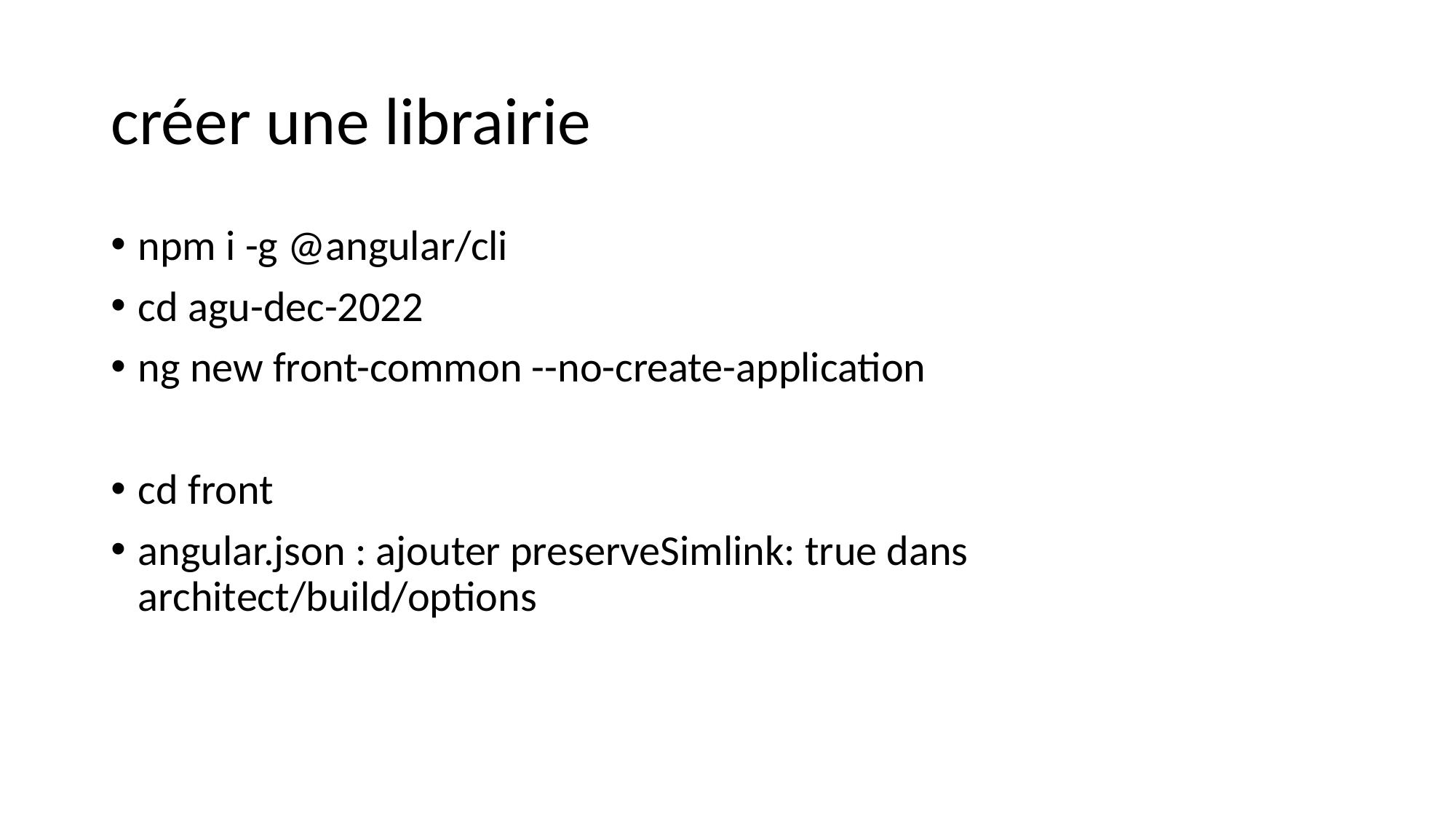

# créer une librairie
npm i -g @angular/cli
cd agu-dec-2022
ng new front-common --no-create-application

cd front
angular.json : ajouter preserveSimlink: true dans architect/build/options